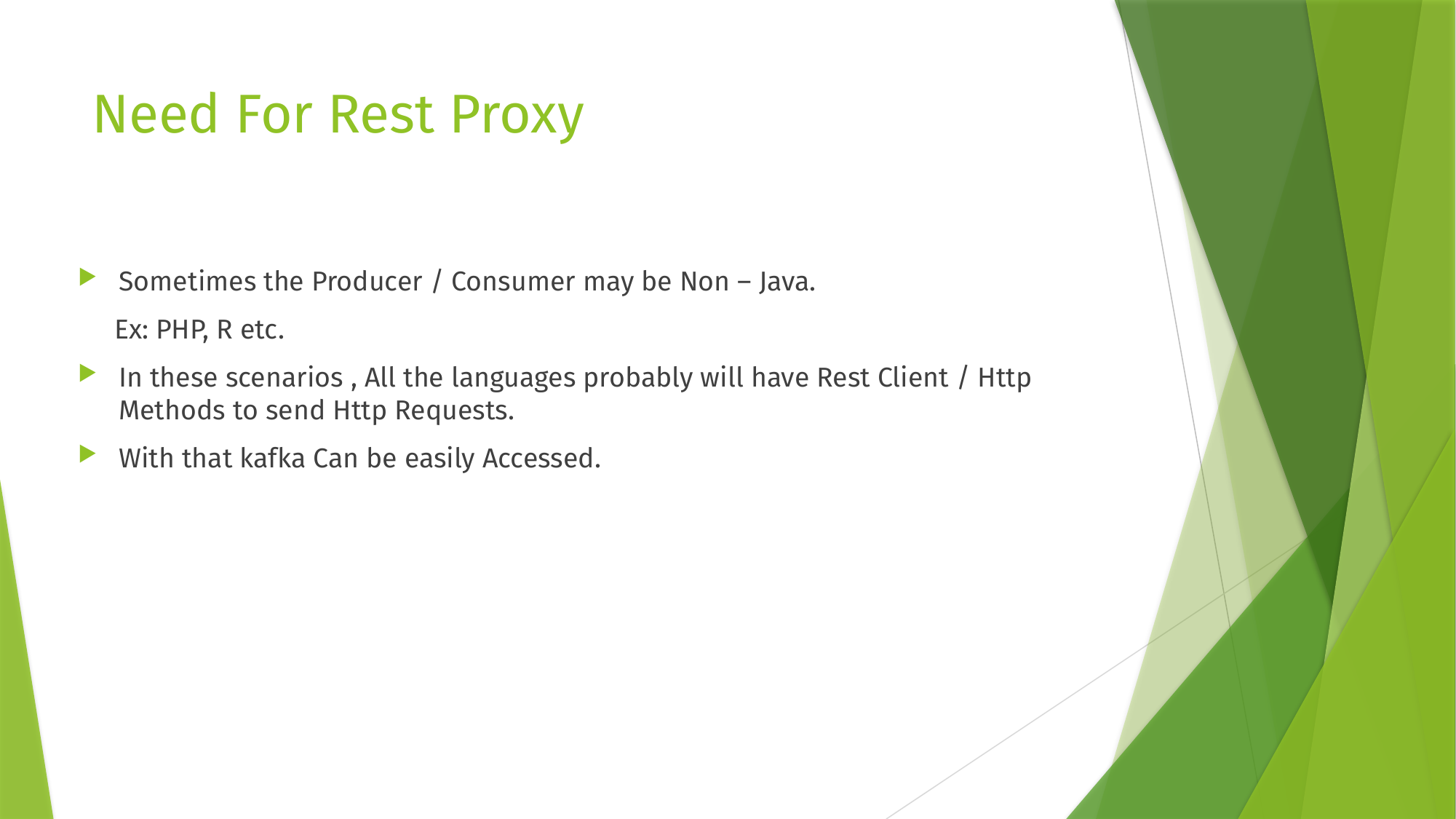

# Need For Rest Proxy
Sometimes the Producer / Consumer may be Non – Java.
     Ex: PHP, R etc.
In these scenarios , All the languages probably will have Rest Client / Http Methods to send Http Requests.
With that kafka Can be easily Accessed.